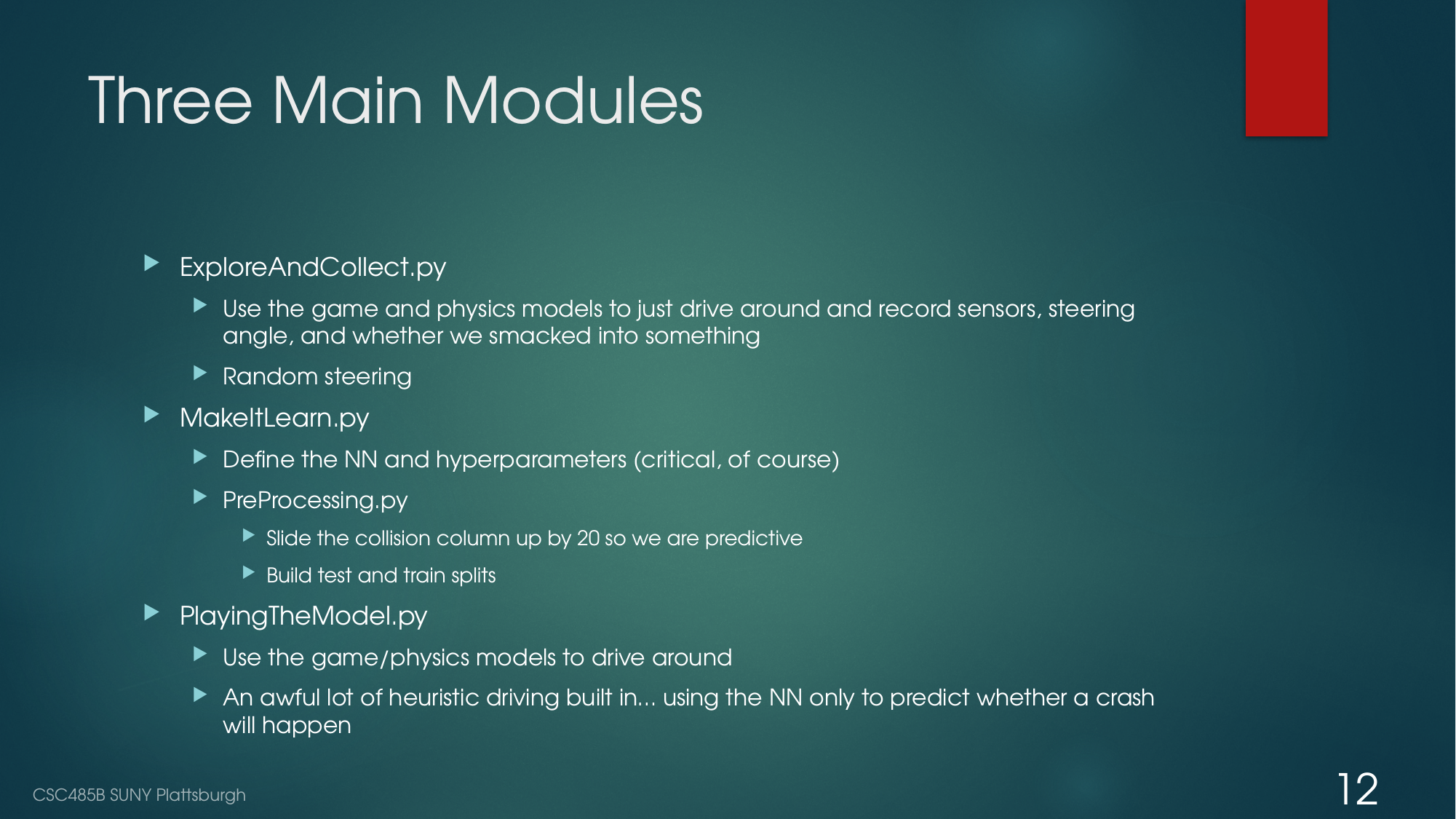

# Three Main Modules
ExploreAndCollect.py
Use the game and physics models to just drive around and record sensors, steering angle, and whether we smacked into something
Random steering
MakeItLearn.py
Define the NN and hyperparameters (critical, of course)
PreProcessing.py
Slide the collision column up by 20 so we are predictive
Build test and train splits
PlayingTheModel.py
Use the game/physics models to drive around
An awful lot of heuristic driving built in… using the NN only to predict whether a crash will happen
12
CSC485B SUNY Plattsburgh